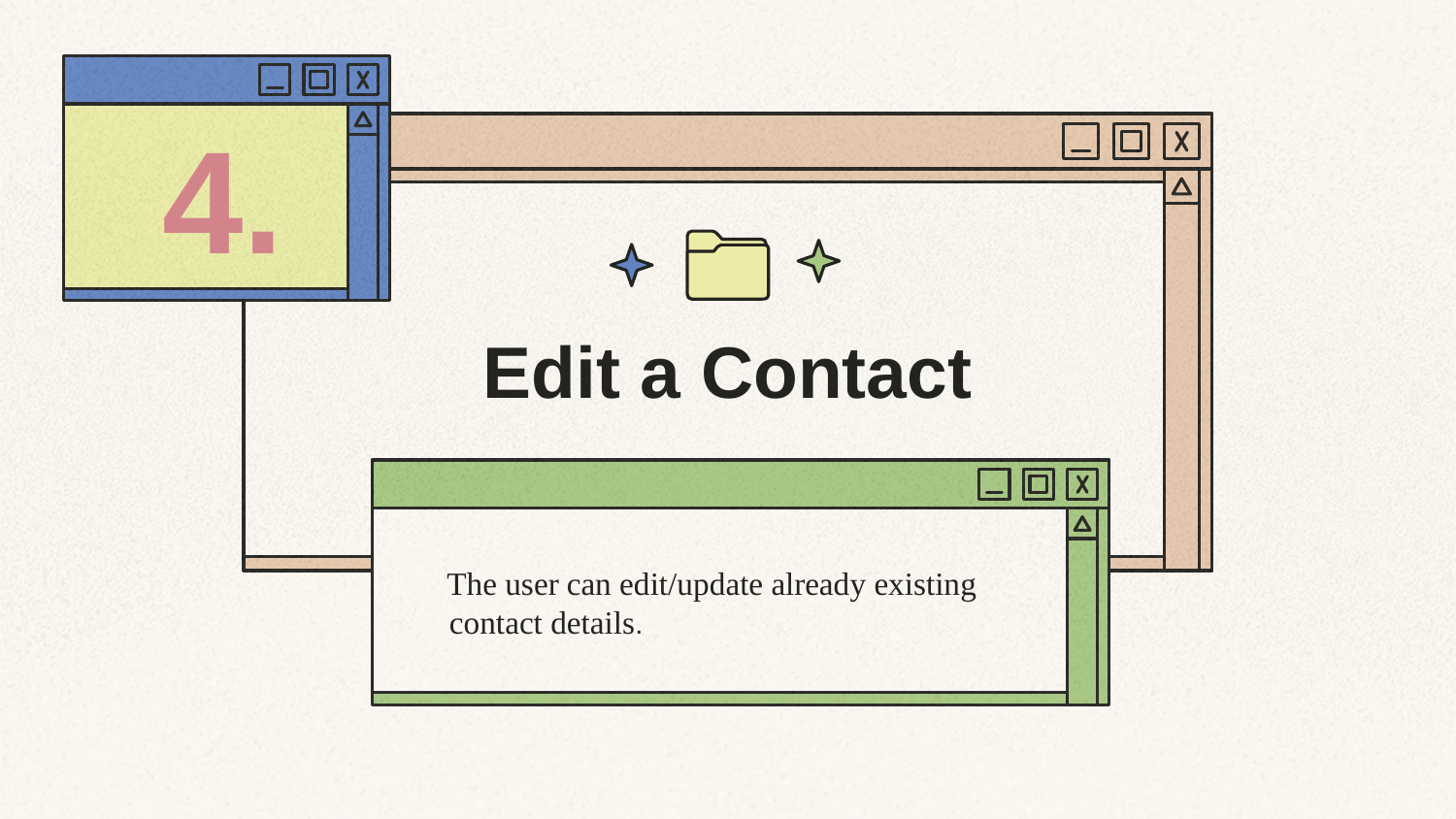

4.

# Edit a Contact
      The user can edit/update already existing  contact details.